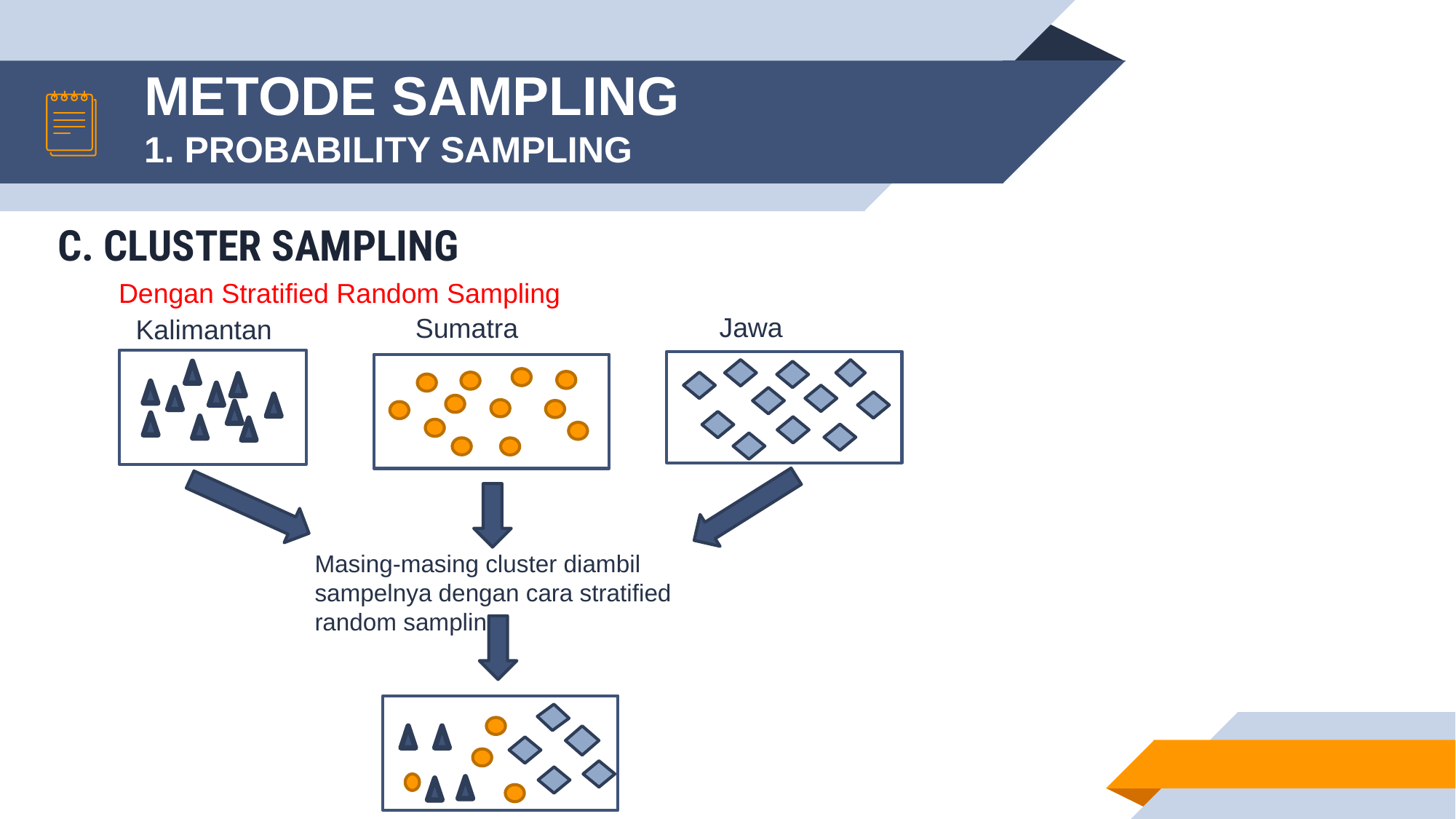

# METODE SAMPLING 1. PROBABILITY SAMPLING

C. CLUSTER SAMPLING
Dengan Stratified Random Sampling
Jawa

Sumatra

Kalimantan

Masing-masing cluster diambil sampelnya dengan cara stratified random sampling